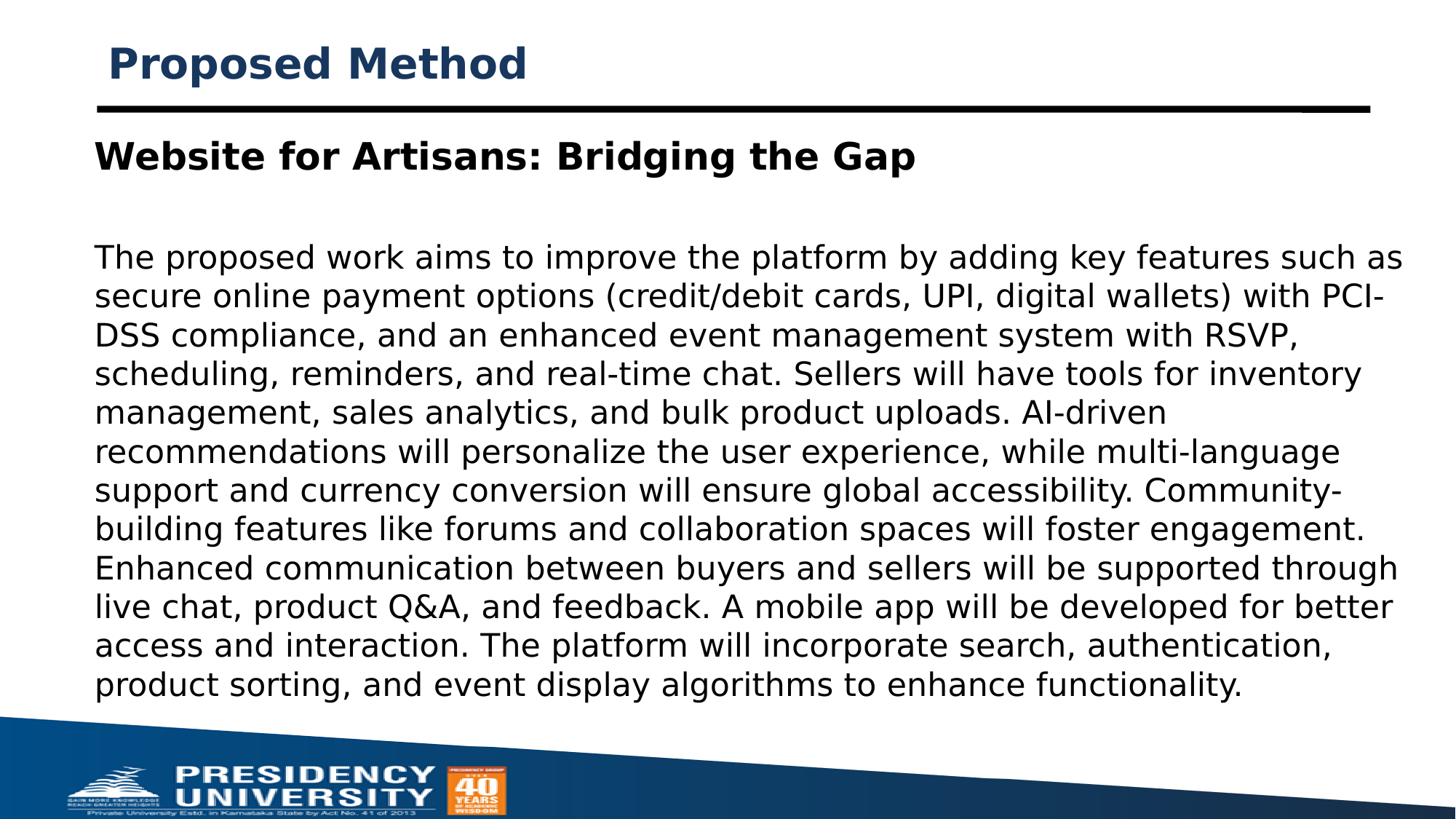

# Proposed Method
Website for Artisans: Bridging the Gap

The proposed work aims to improve the platform by adding key features such as secure online payment options (credit/debit cards, UPI, digital wallets) with PCI-DSS compliance, and an enhanced event management system with RSVP, scheduling, reminders, and real-time chat. Sellers will have tools for inventory management, sales analytics, and bulk product uploads. AI-driven recommendations will personalize the user experience, while multi-language support and currency conversion will ensure global accessibility. Community-building features like forums and collaboration spaces will foster engagement. Enhanced communication between buyers and sellers will be supported through live chat, product Q&A, and feedback. A mobile app will be developed for better access and interaction. The platform will incorporate search, authentication, product sorting, and event display algorithms to enhance functionality.